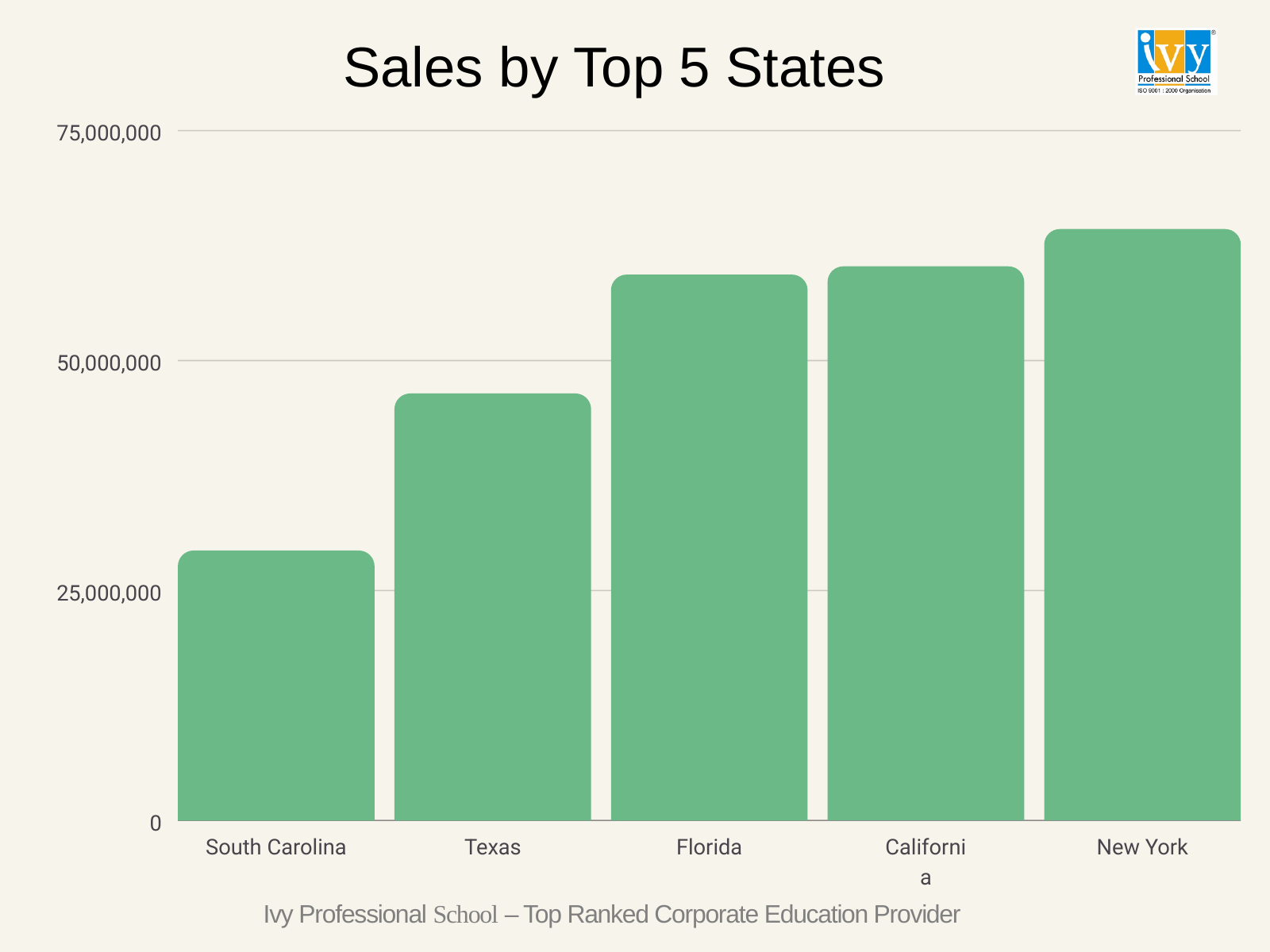

Sales by Top 5 States

75,000,000

50,000,000
25,000,000
0
South Carolina
Texas
Florida
California
New York

Ivy Professional School – Top Ranked Corporate Education Provider